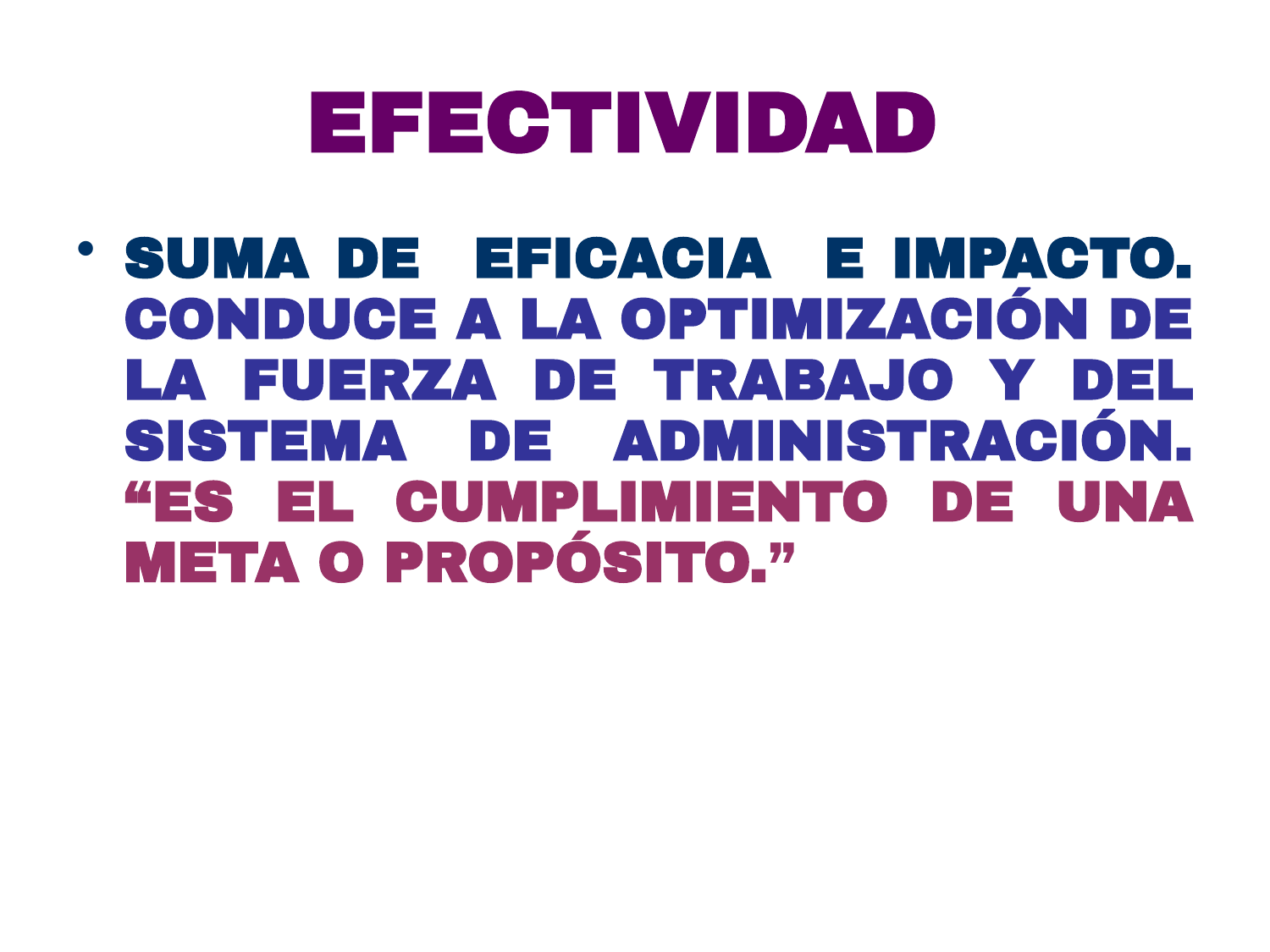

# EFECTIVIDAD
SUMA DE  EFICACIA  E IMPACTO. CONDUCE A LA OPTIMIZACIÓN DE LA FUERZA DE TRABAJO Y DEL SISTEMA DE ADMINISTRACIÓN. “ES EL CUMPLIMIENTO DE UNA META O PROPÓSITO.”